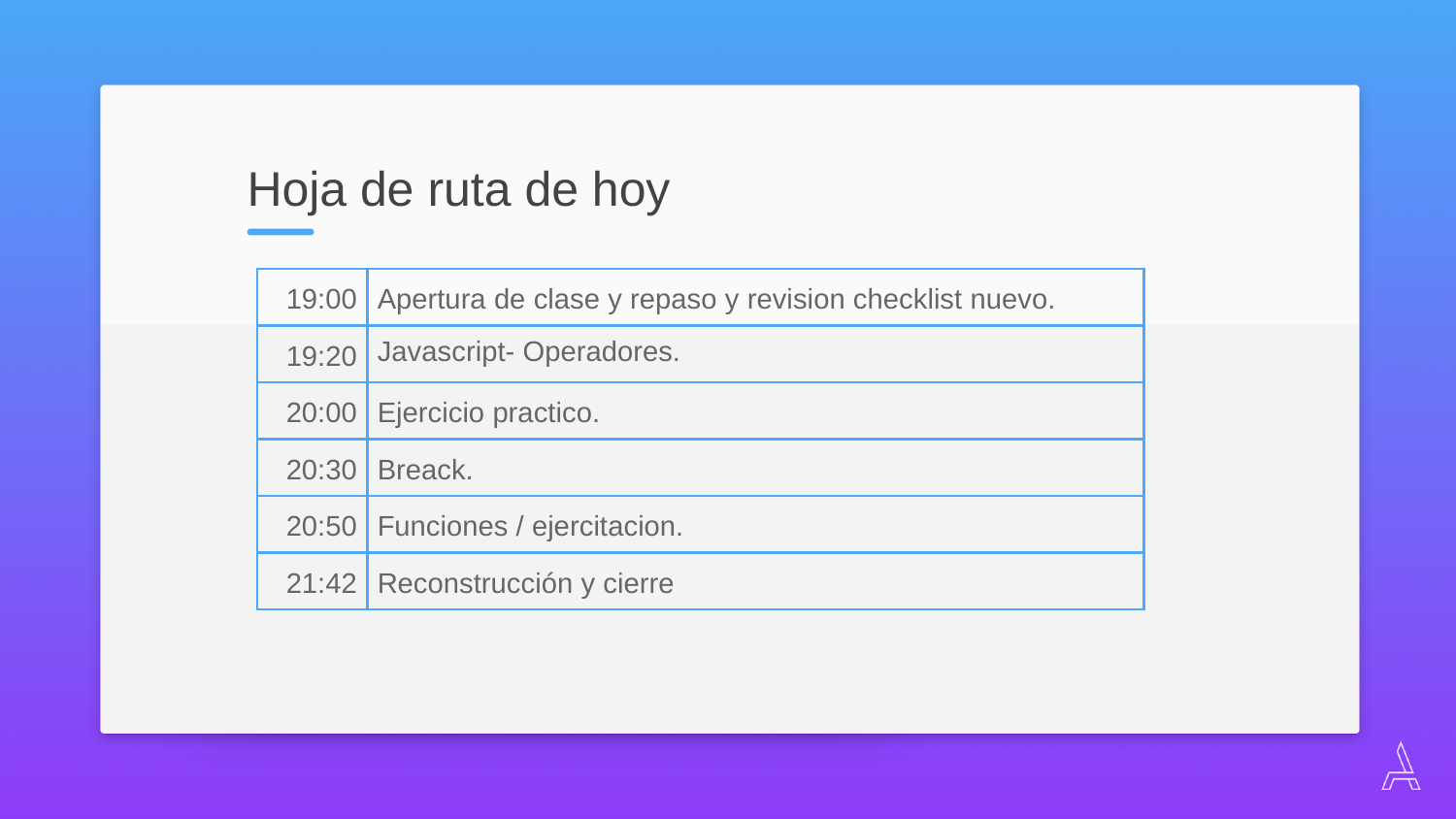

Hoja de ruta de hoy

| 19:00 | Apertura de clase y repaso y revision checklist nuevo. |
| --- | --- |
| 19:20 | Javascript- Operadores. |
| 20:00 | Ejercicio practico. |
| 20:30 | Breack. |
| 20:50 | Funciones / ejercitacion. |
| 21:42 | Reconstrucción y cierre |